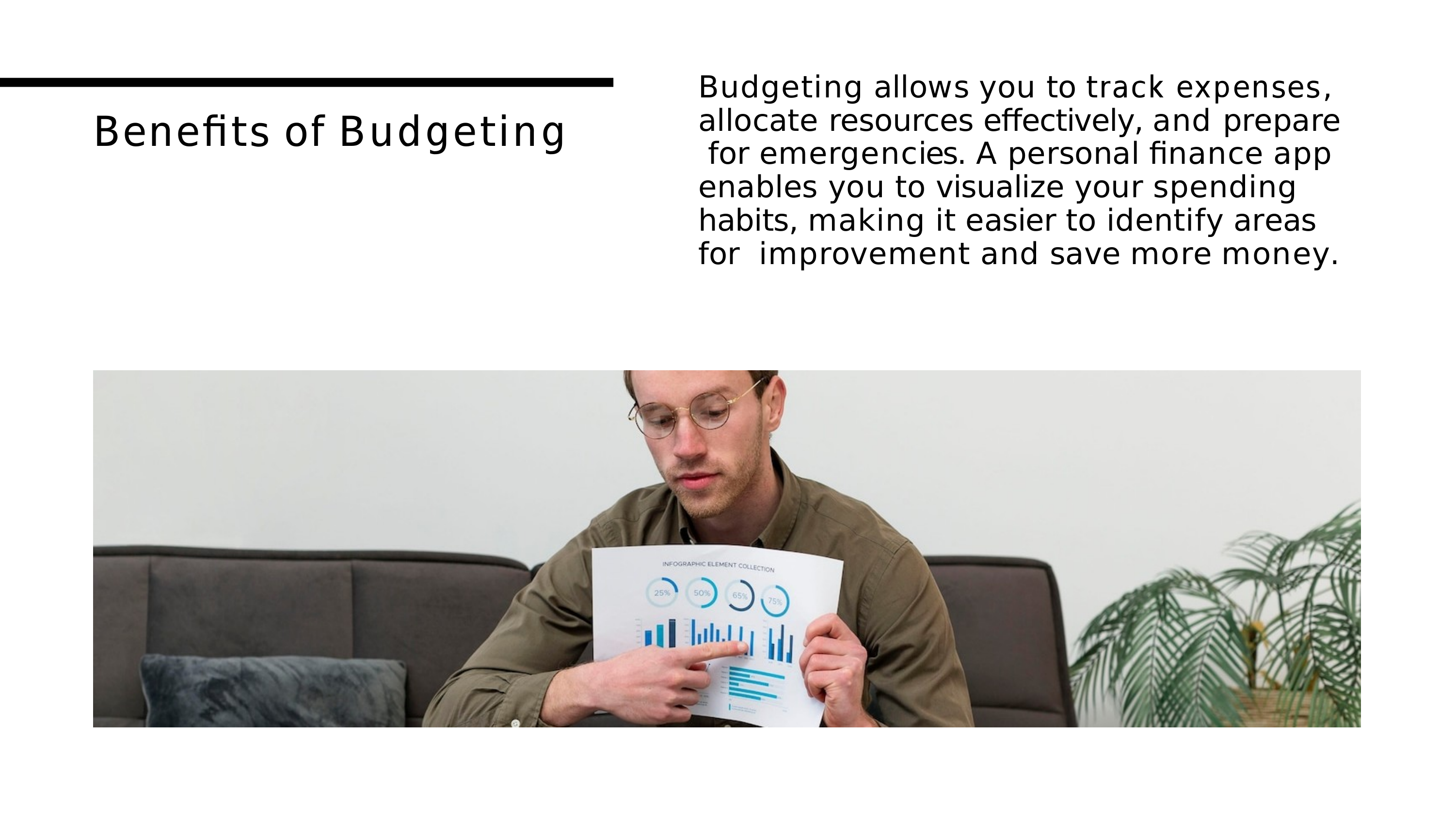

Budgeting allows you to track expenses,  allocate resources effectively, and prepare  for emergencies. A personal ﬁnance app  enables you to visualize your spending  habits, making it easier to identify areas for  improvement and save more money.

# Beneﬁts of Budgeting